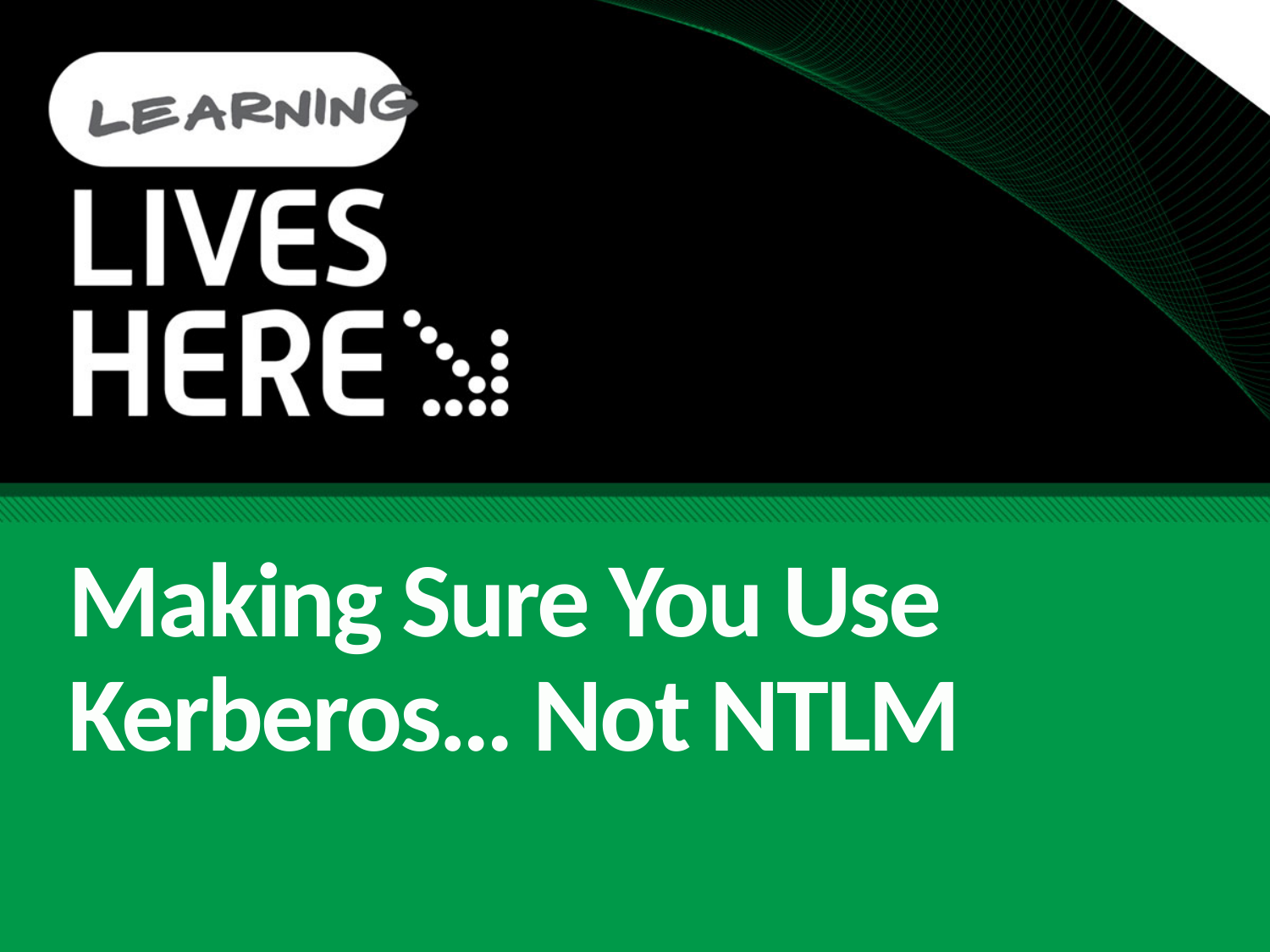

# Making Sure You Use Kerberos… Not NTLM